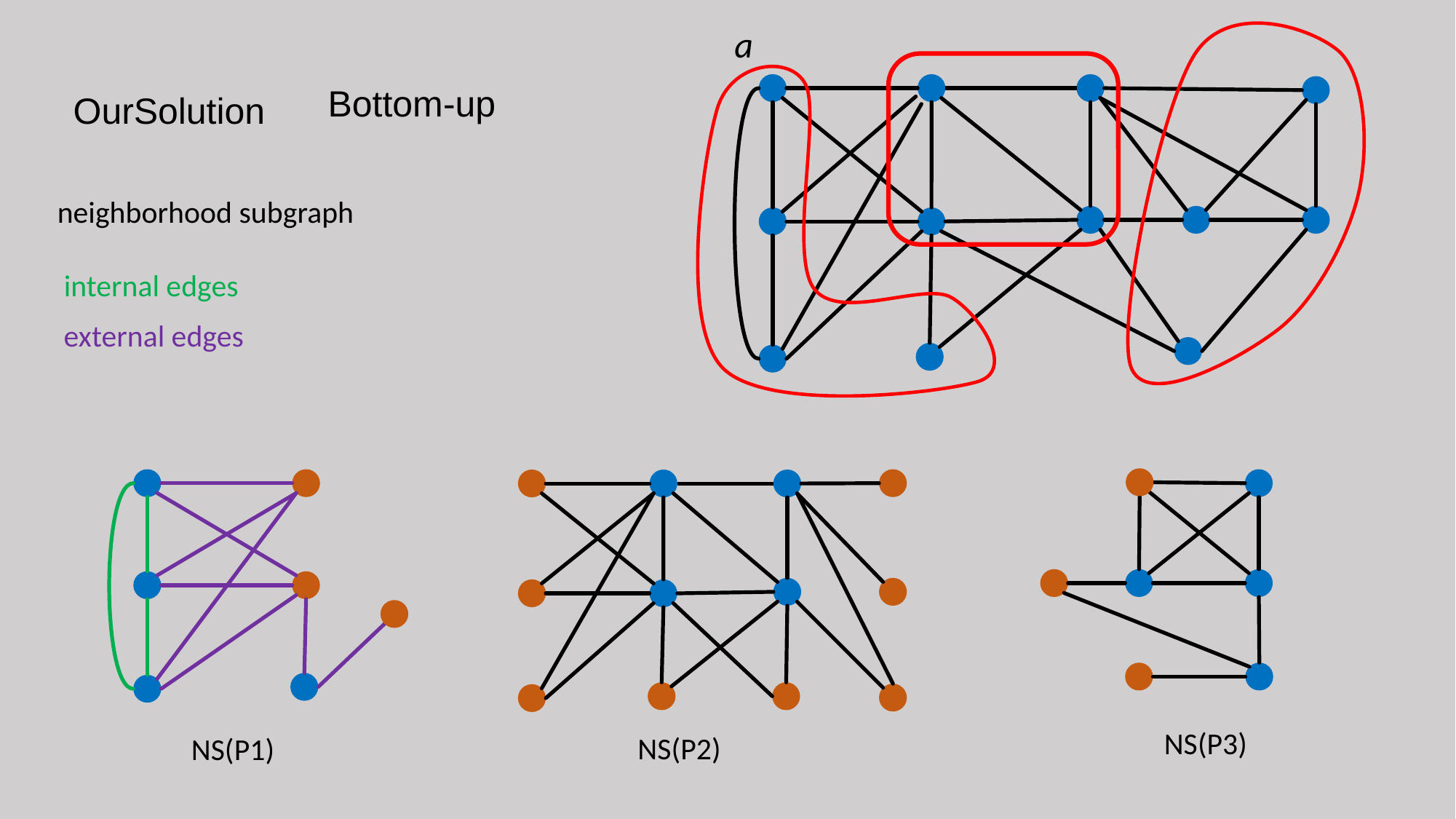

a

OurSolution

Bottom-up

neighborhood subgraph

internal edges
external edges

NS(P3)

NS(P1)

NS(P2)